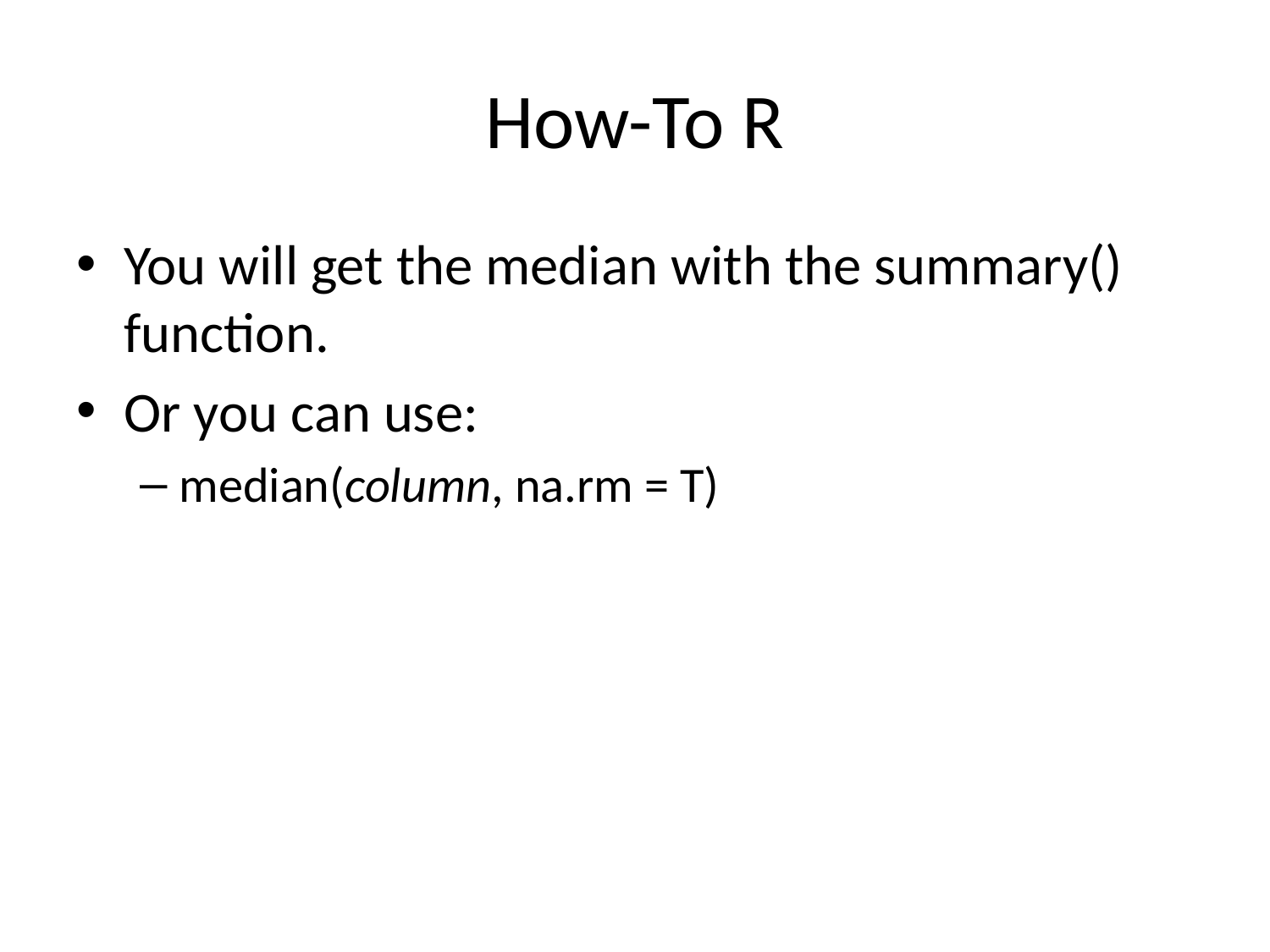

# How-To R
You will get the median with the summary() function.
Or you can use:
median(column, na.rm = T)